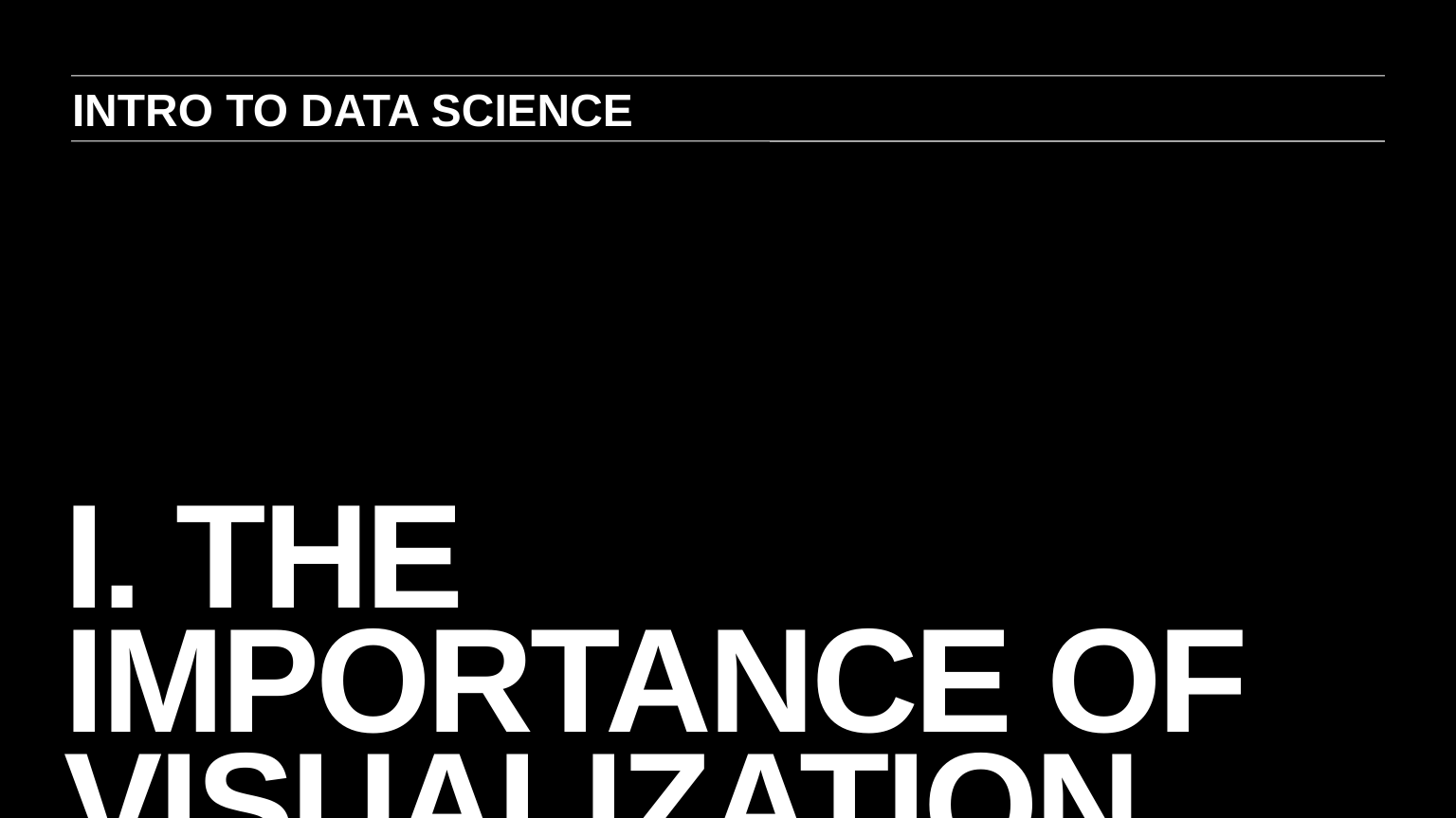

INTRO TO DATA SCIENCE
# I. The importance of visualization